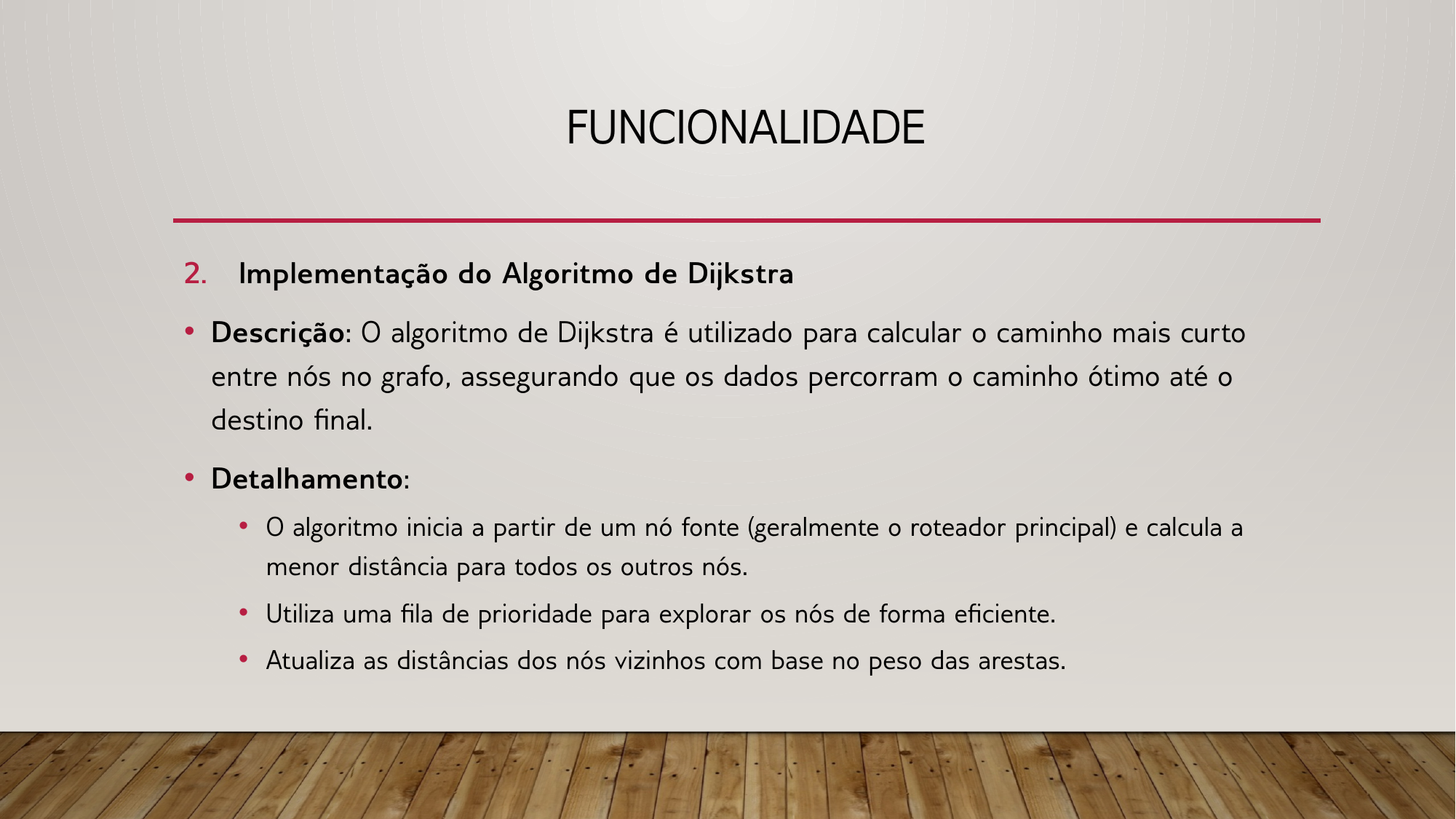

# Funcionalidade
Implementação do Algoritmo de Dijkstra
Descrição: O algoritmo de Dijkstra é utilizado para calcular o caminho mais curto entre nós no grafo, assegurando que os dados percorram o caminho ótimo até o destino final.
Detalhamento:
O algoritmo inicia a partir de um nó fonte (geralmente o roteador principal) e calcula a menor distância para todos os outros nós.
Utiliza uma fila de prioridade para explorar os nós de forma eficiente.
Atualiza as distâncias dos nós vizinhos com base no peso das arestas.